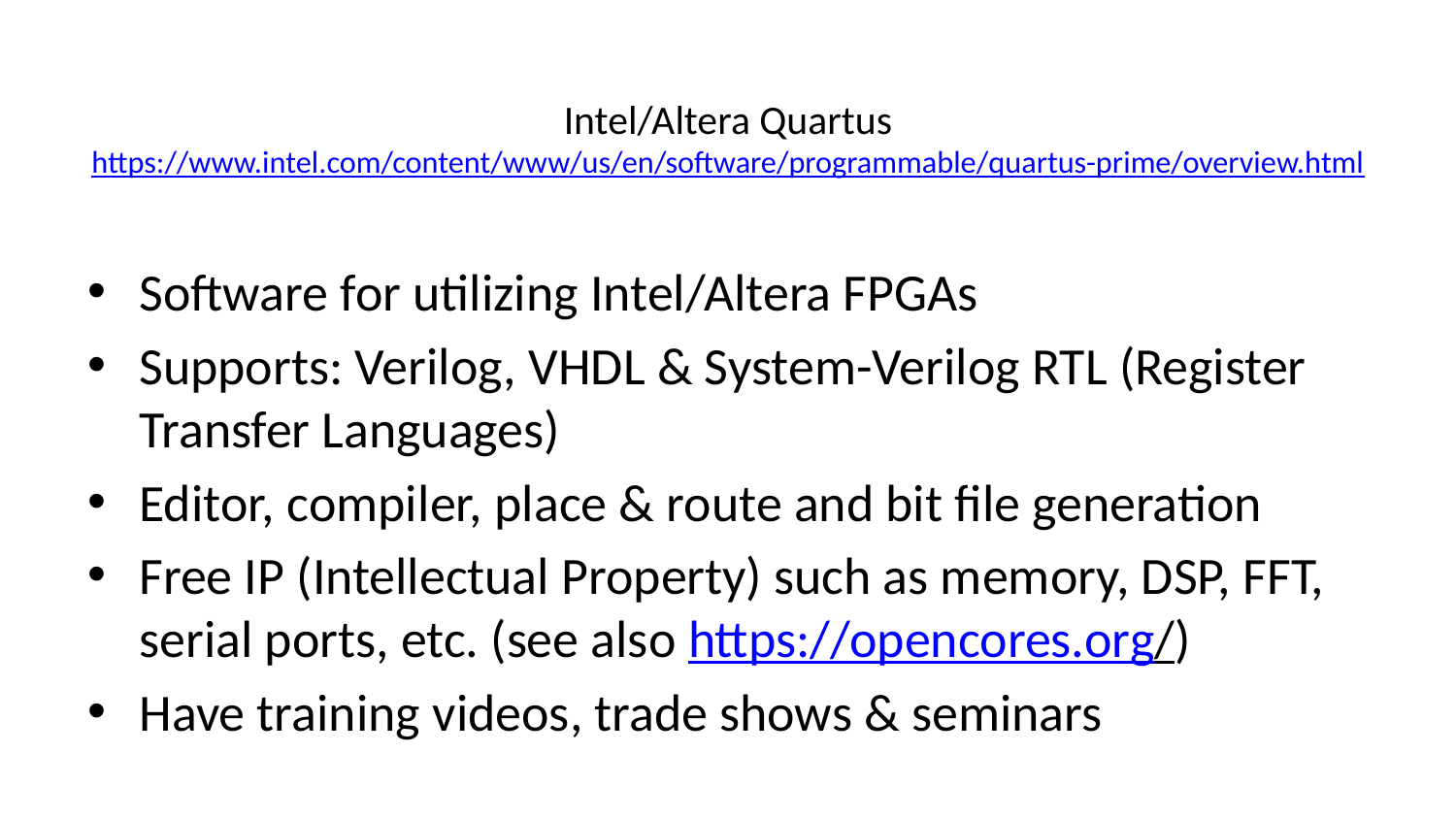

# Intel/Altera Quartus https://www.intel.com/content/www/us/en/software/programmable/quartus-prime/overview.html
Software for utilizing Intel/Altera FPGAs
Supports: Verilog, VHDL & System-Verilog RTL (Register Transfer Languages)
Editor, compiler, place & route and bit file generation
Free IP (Intellectual Property) such as memory, DSP, FFT, serial ports, etc. (see also https://opencores.org/)
Have training videos, trade shows & seminars